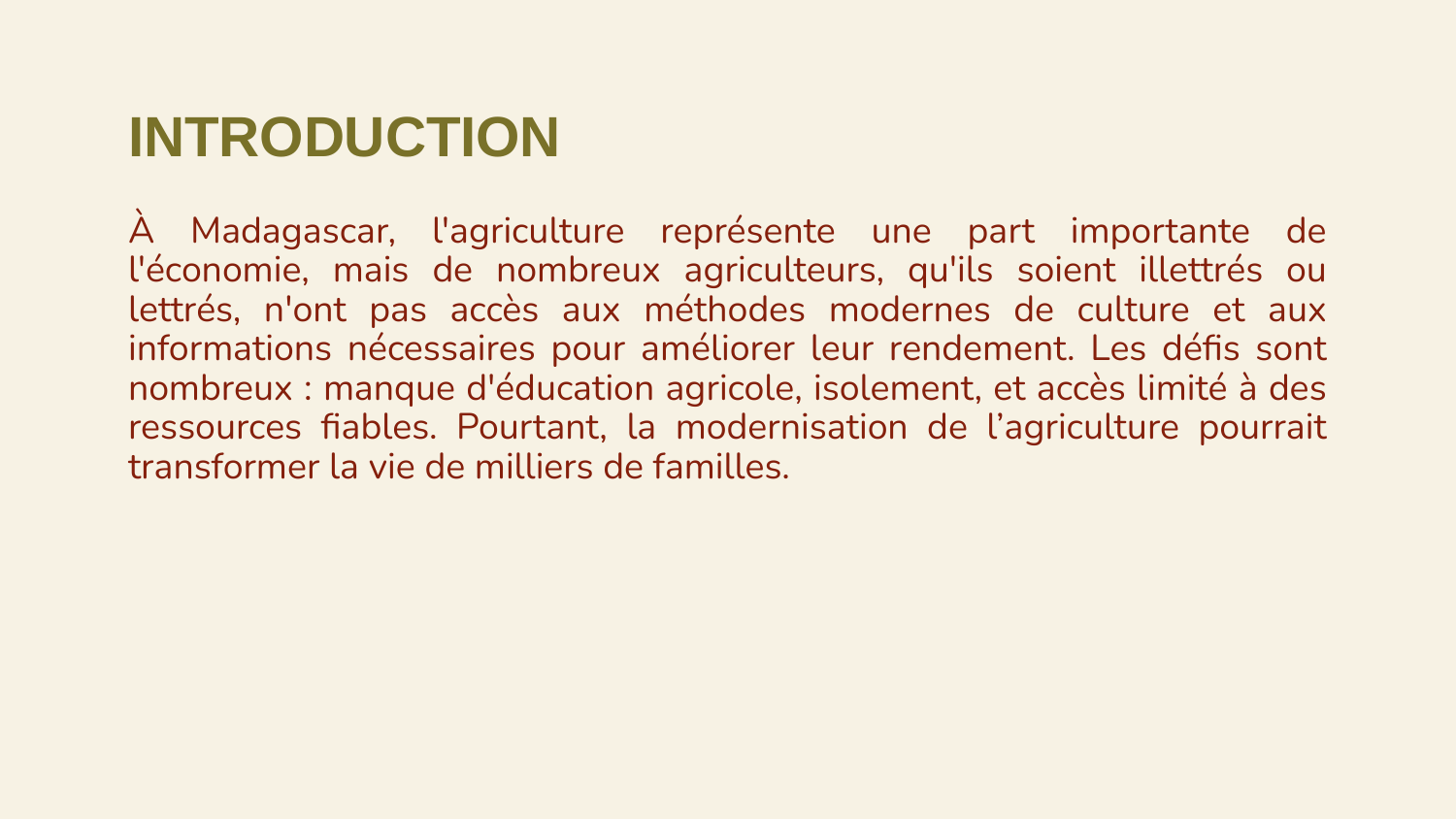

# INTRODUCTION
À Madagascar, l'agriculture représente une part importante de l'économie, mais de nombreux agriculteurs, qu'ils soient illettrés ou lettrés, n'ont pas accès aux méthodes modernes de culture et aux informations nécessaires pour améliorer leur rendement. Les défis sont nombreux : manque d'éducation agricole, isolement, et accès limité à des ressources fiables. Pourtant, la modernisation de l’agriculture pourrait transformer la vie de milliers de familles.